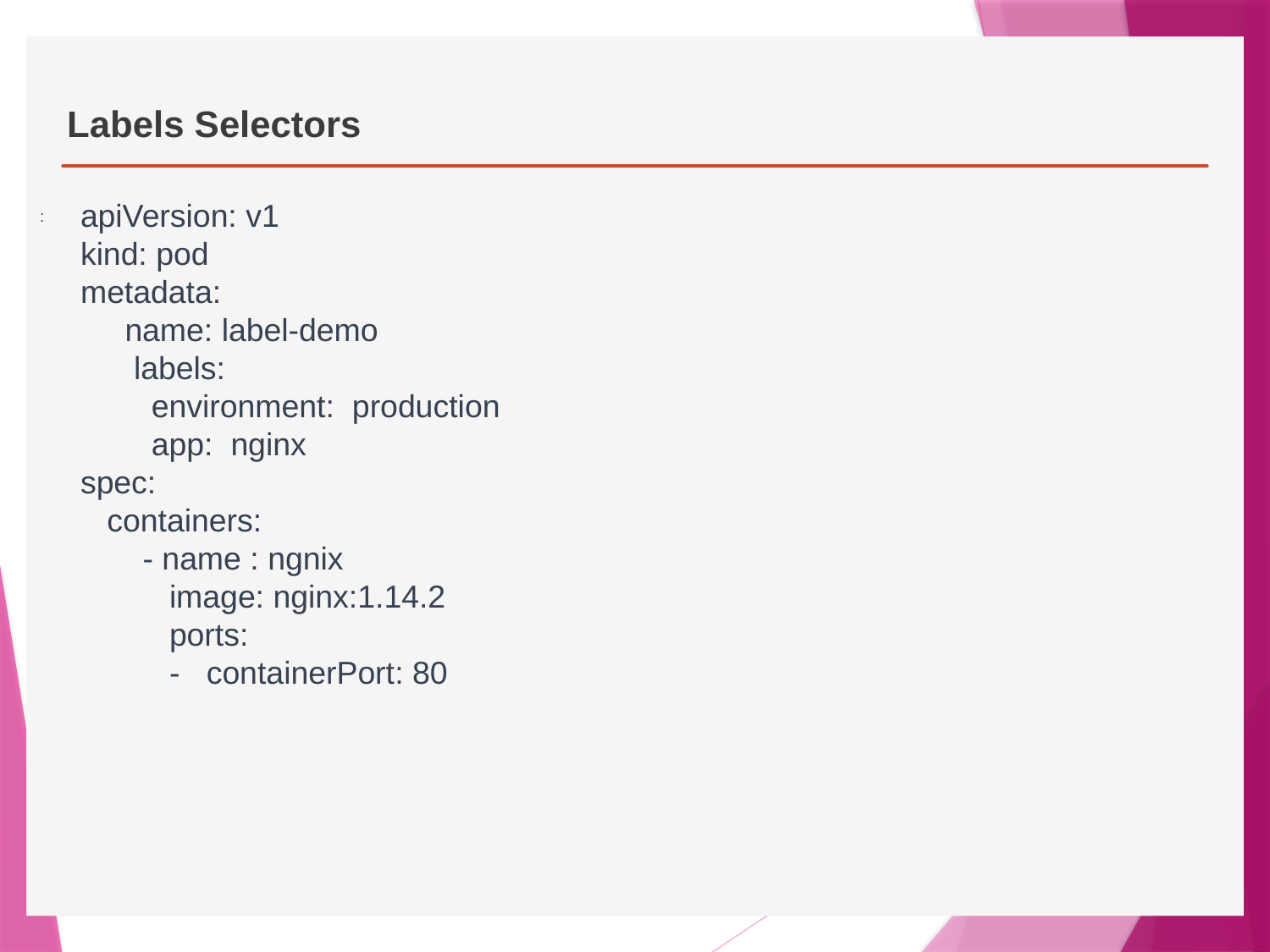

# Labels Selectors
:
apiVersion: v1
kind: pod
metadata:
     name: label-demo
      labels:
        environment:  production
        app:  nginx
spec:
   containers:
       - name : ngnix
          image: nginx:1.14.2
          ports:
          -   containerPort: 80